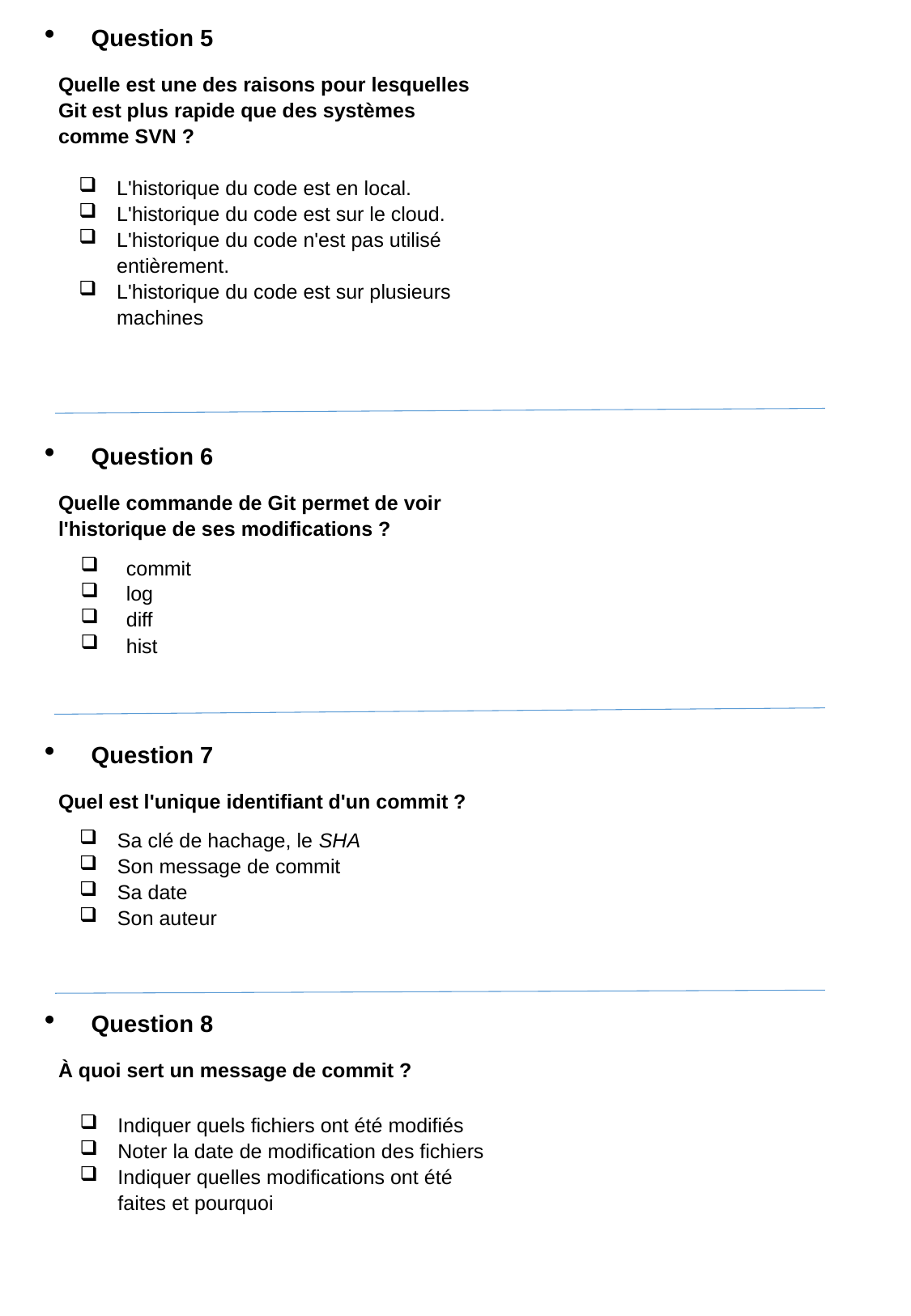

Question 5
Quelle est une des raisons pour lesquelles Git est plus rapide que des systèmes comme SVN ?
L'historique du code est en local.
L'historique du code est sur le cloud.
L'historique du code n'est pas utilisé entièrement.
L'historique du code est sur plusieurs machines
Question 6
Quelle commande de Git permet de voir l'historique de ses modifications ?
commit
log
diff
hist
Question 7
Quel est l'unique identifiant d'un commit ?
Sa clé de hachage, le SHA
Son message de commit
Sa date
Son auteur
Question 8
À quoi sert un message de commit ?
Indiquer quels fichiers ont été modifiés
Noter la date de modification des fichiers
Indiquer quelles modifications ont été faites et pourquoi